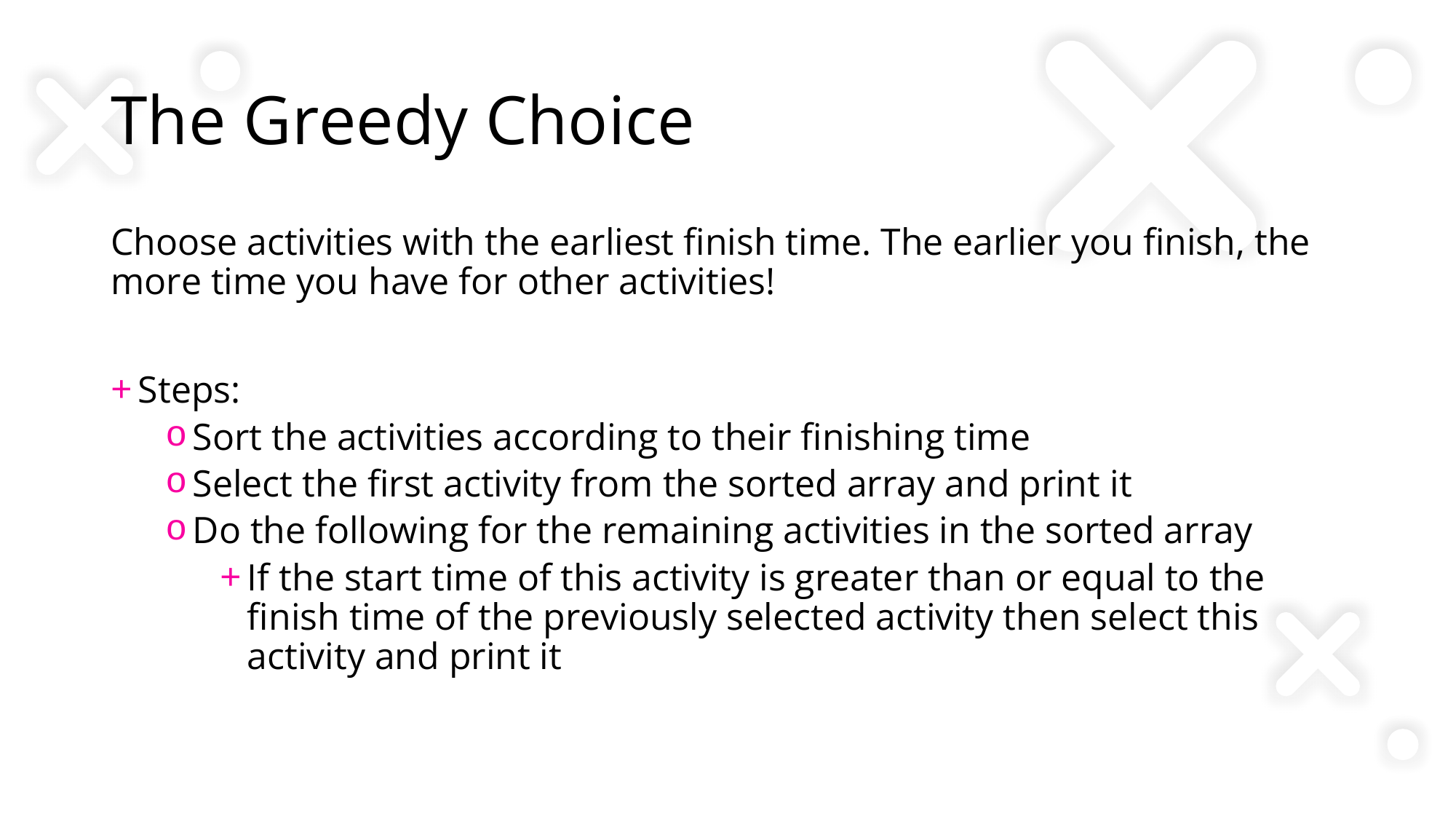

# The Greedy Choice
Choose activities with the earliest finish time. The earlier you finish, the more time you have for other activities!

Steps:
Sort the activities according to their finishing time
Select the first activity from the sorted array and print it
Do the following for the remaining activities in the sorted array
If the start time of this activity is greater than or equal to the finish time of the previously selected activity then select this activity and print it